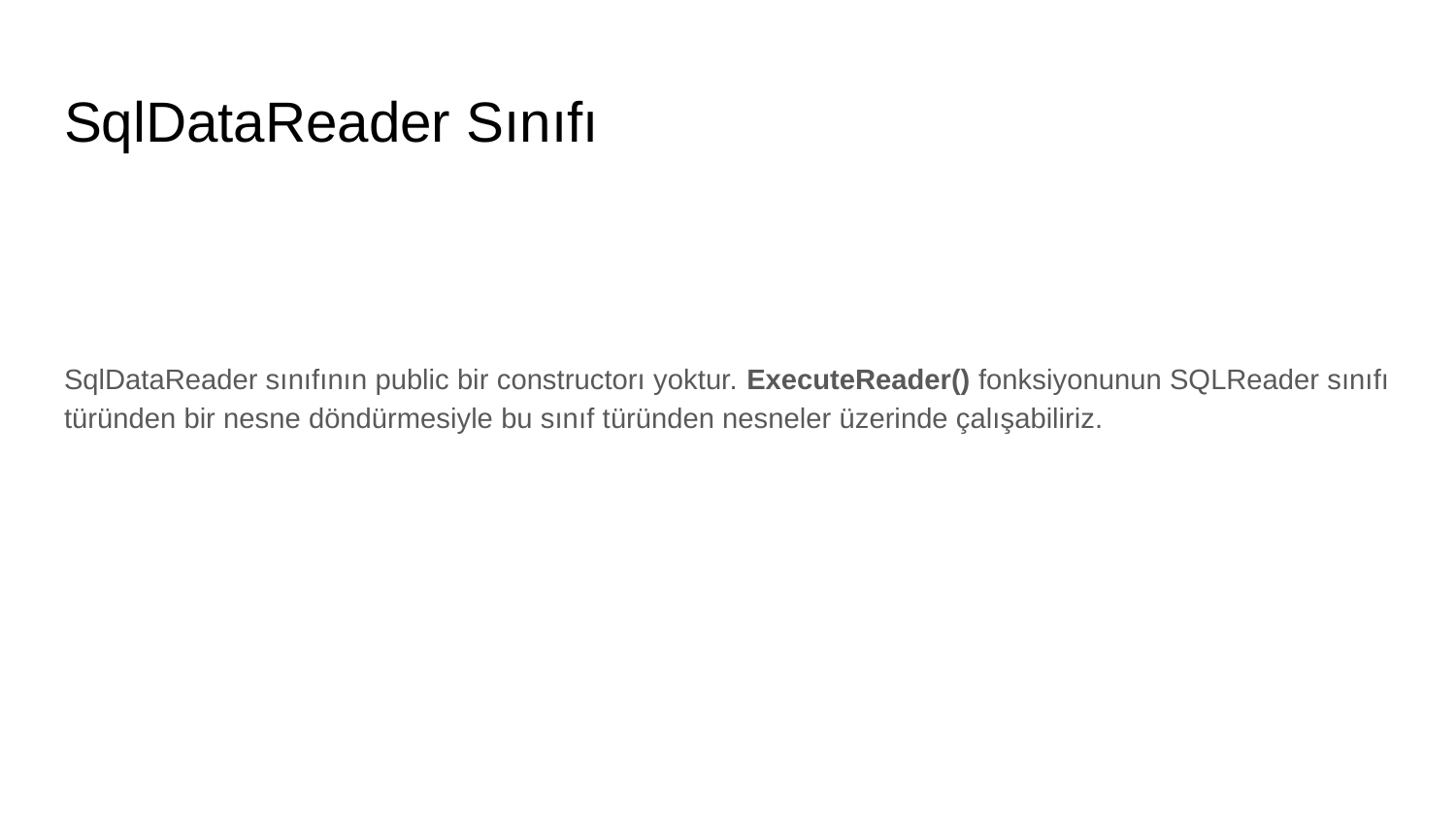

# SqlDataReader Sınıfı

SqlDataReader sınıfının public bir constructorı yoktur. ExecuteReader() fonksiyonunun SQLReader sınıfı türünden bir nesne döndürmesiyle bu sınıf türünden nesneler üzerinde çalışabiliriz.